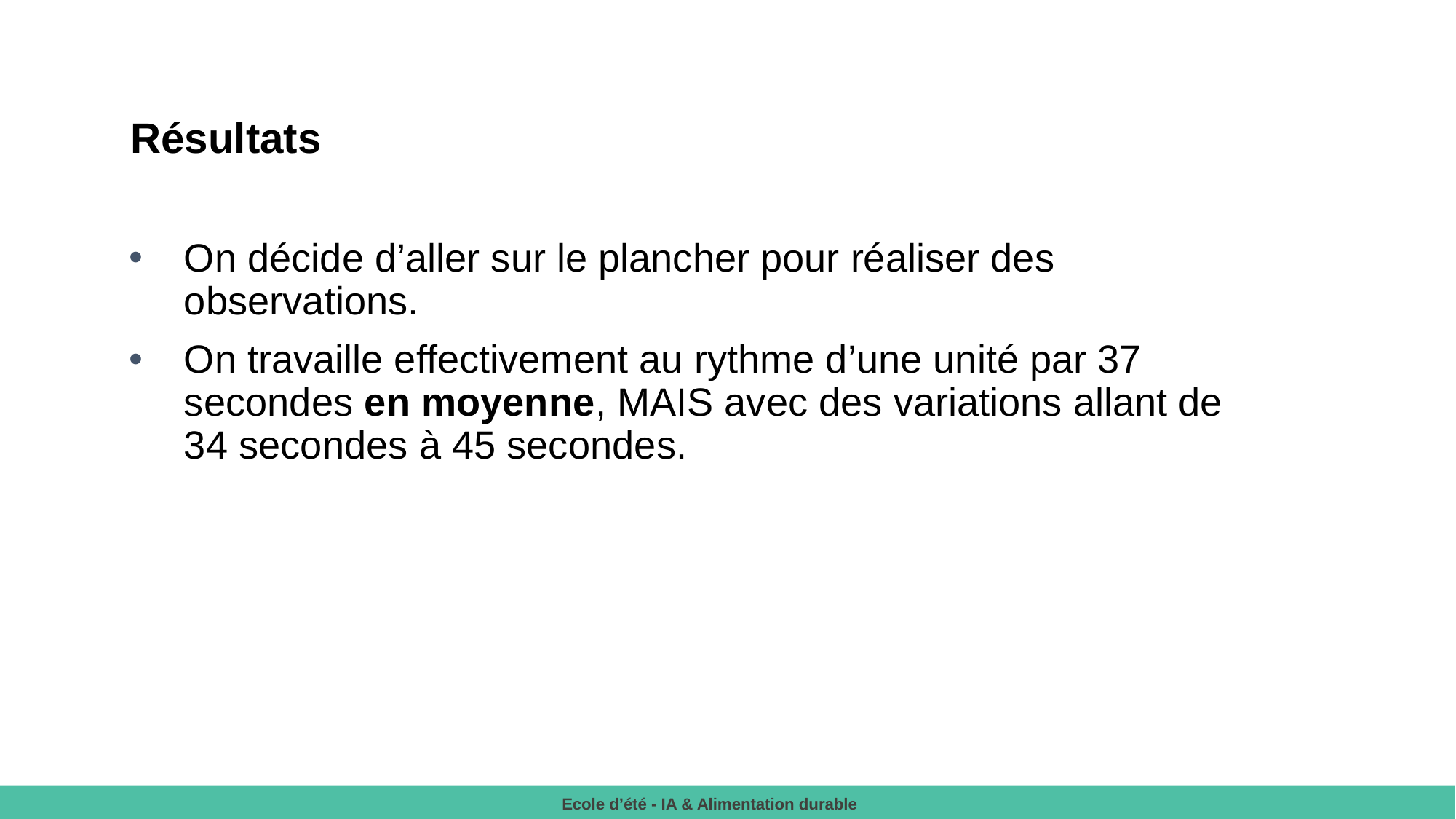

Résultats
On décide d’aller sur le plancher pour réaliser des observations.
On travaille effectivement au rythme d’une unité par 37 secondes en moyenne, MAIS avec des variations allant de 34 secondes à 45 secondes.

Ecole d’été - IA & Alimentation durable